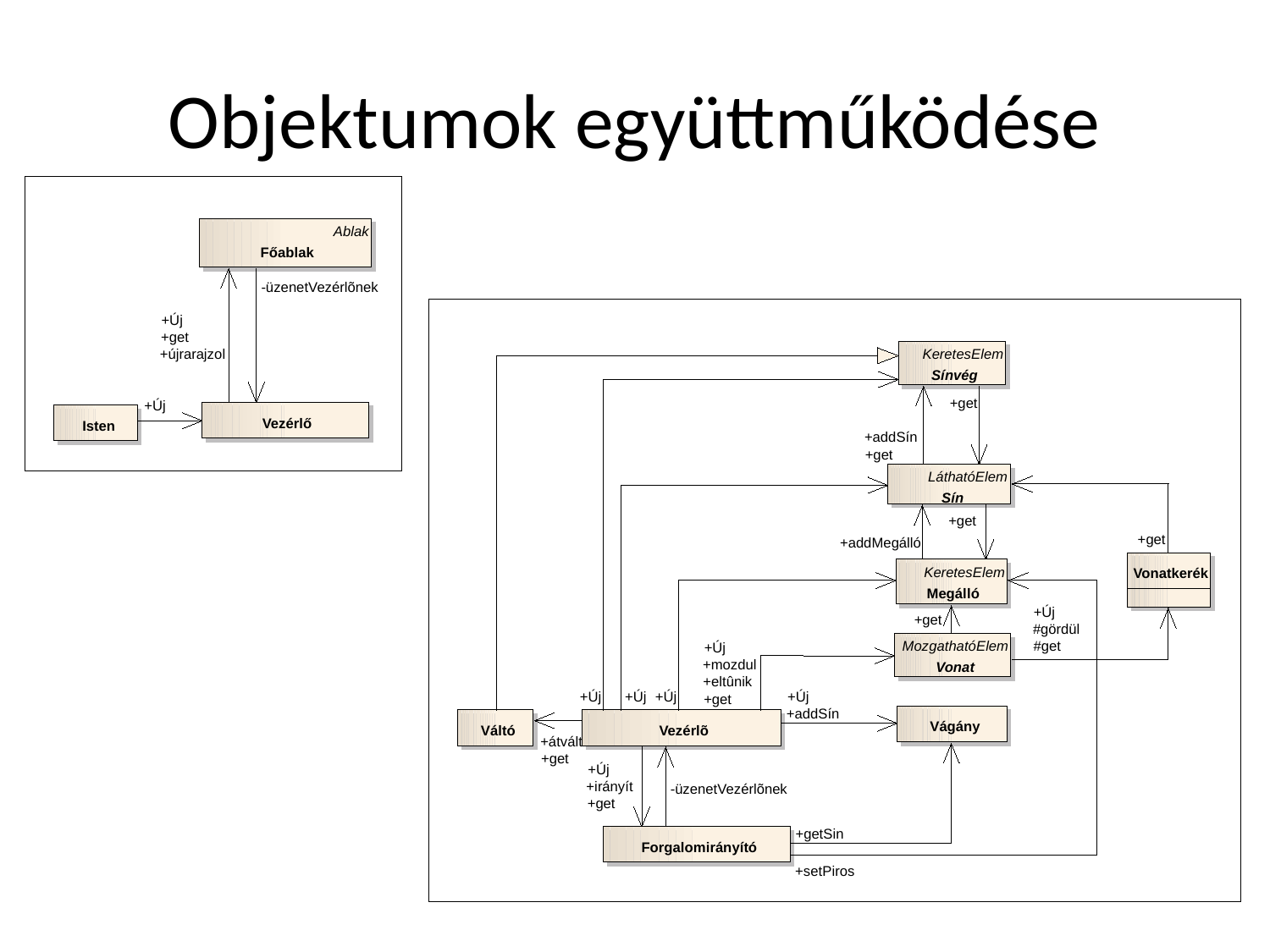

# Objektumok együttműködése

Ablak
Főablak

-üzenetVezérlõnek
+Új
+get
+újrarajzol

+Új

Vezérlő
Isten

KeretesElem
Sínvég

LáthatóElem
Sín

KeretesElem
Megálló

MozgathatóElem
Vonat

Vágány
Vezérlõ

Forgalomirányító

+get
+addSín

+get

+get
+get
+addMegálló

Vonatkerék

+Új

+get
#gördül
#get
+Új

+mozdul

+eltûnik
+Új
+Új
+Új
+Új
+get
+addSín

Váltó

+átvált

+get
+Új
+irányít
-üzenetVezérlõnek
+get

+getSin

+setPiros